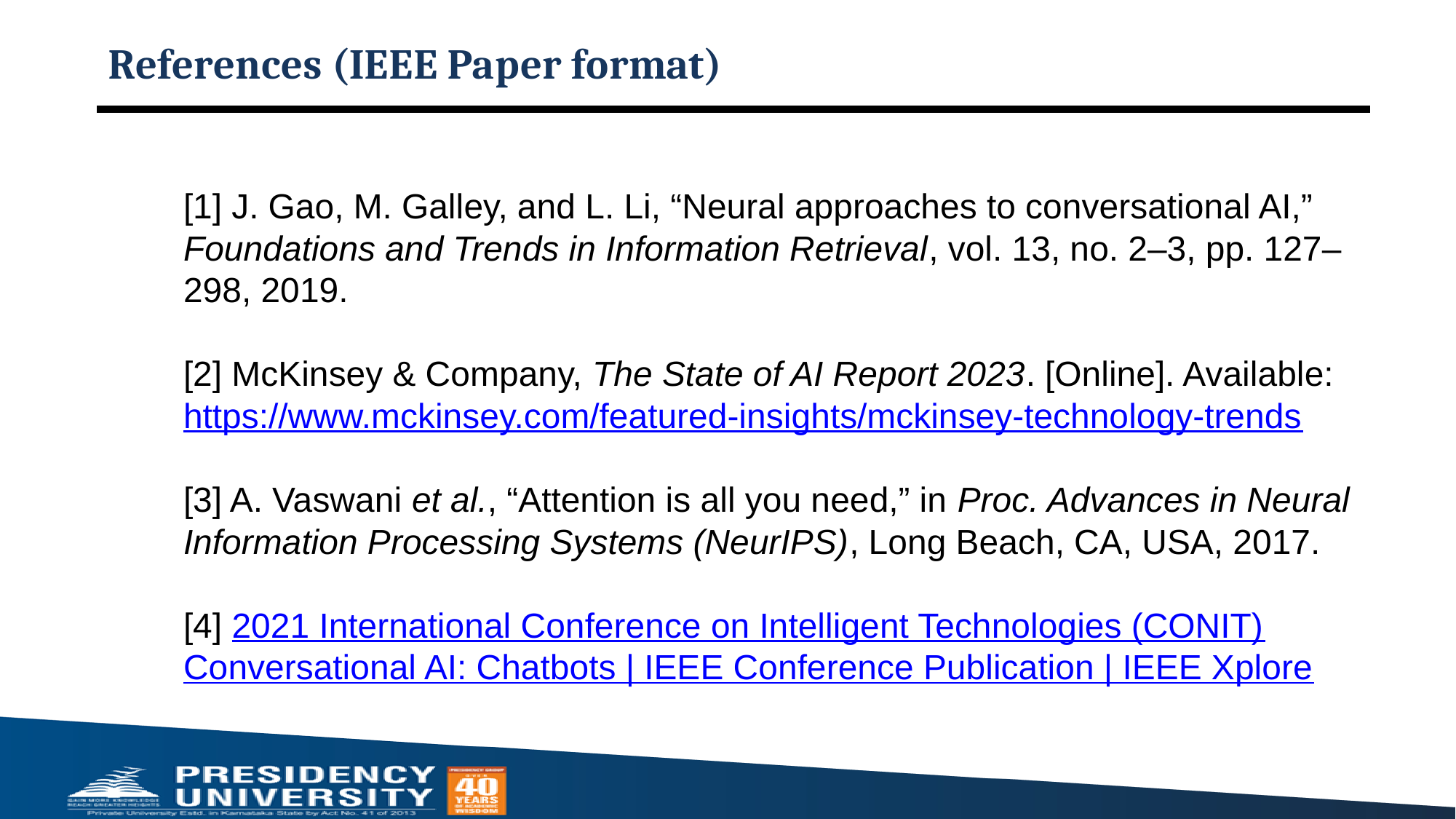

# References (IEEE Paper format)

[1] J. Gao, M. Galley, and L. Li, “Neural approaches to conversational AI,” Foundations and Trends in Information Retrieval, vol. 13, no. 2–3, pp. 127–298, 2019.

[2] McKinsey & Company, The State of AI Report 2023. [Online]. Available: https://www.mckinsey.com/featured-insights/mckinsey-technology-trends

[3] A. Vaswani et al., “Attention is all you need,” in Proc. Advances in Neural Information Processing Systems (NeurIPS), Long Beach, CA, USA, 2017.

[4] 2021 International Conference on Intelligent Technologies (CONIT)
Conversational AI: Chatbots | IEEE Conference Publication | IEEE Xplore